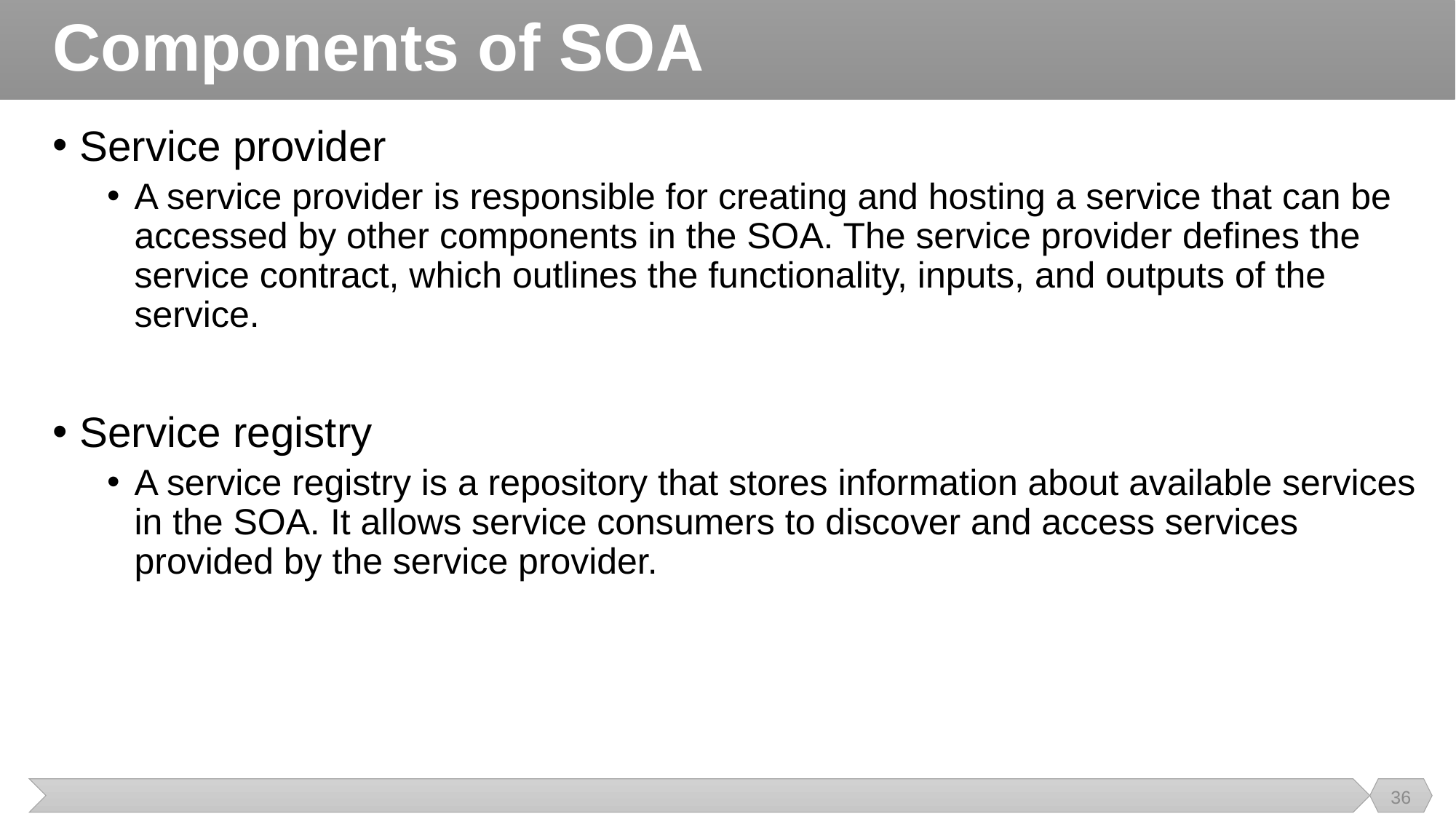

# Components of SOA
Service provider
A service provider is responsible for creating and hosting a service that can be accessed by other components in the SOA. The service provider defines the service contract, which outlines the functionality, inputs, and outputs of the service.

Service registry
A service registry is a repository that stores information about available services in the SOA. It allows service consumers to discover and access services provided by the service provider.
36